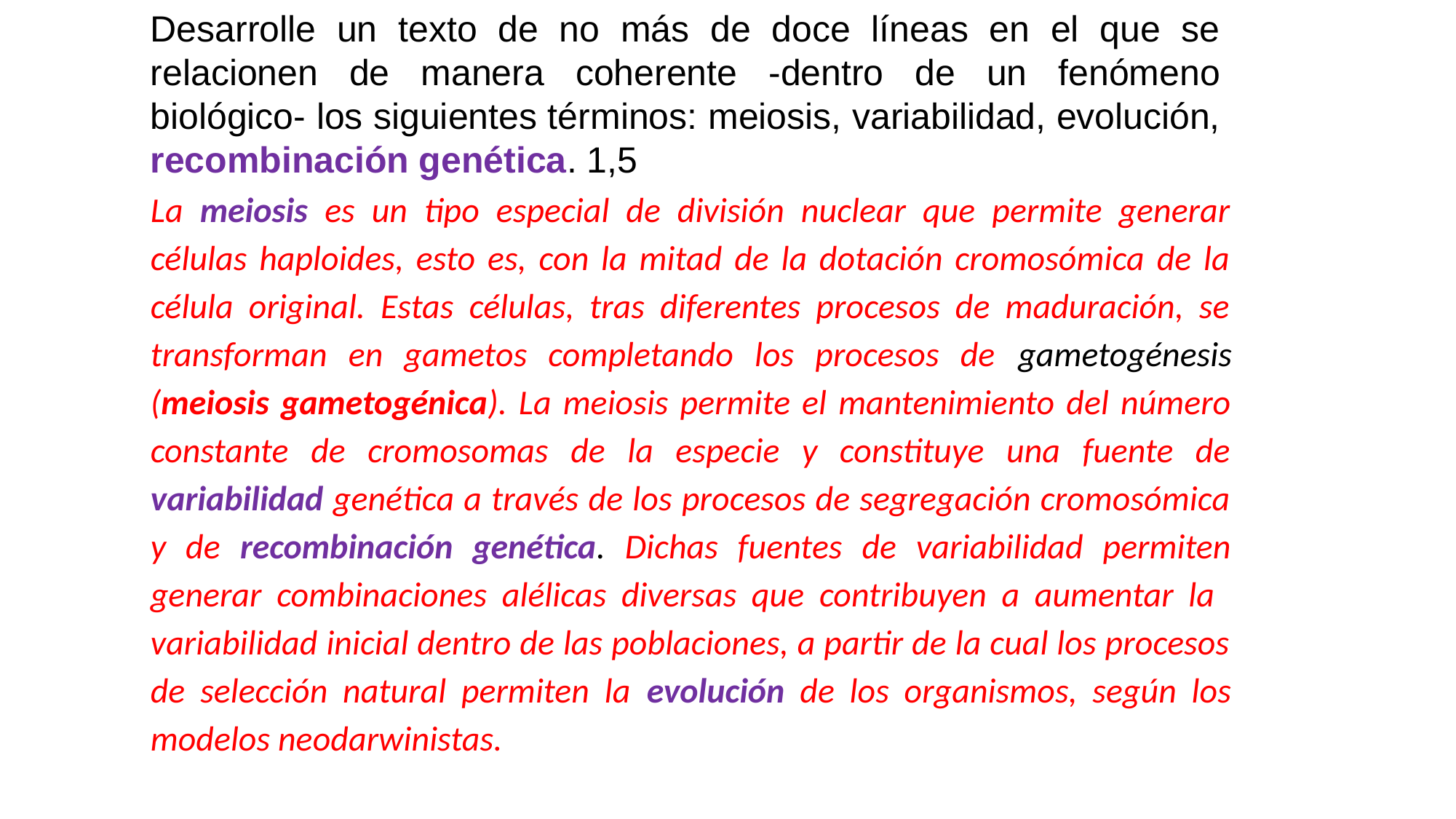

Desarrolle un texto de no más de doce líneas en el que se relacionen de manera coherente -dentro de un fenómeno biológico- los siguientes términos: meiosis, variabilidad, evolución, recombinación genética. 1,5
La meiosis es un tipo especial de división nuclear que permite generar células haploides, esto es, con la mitad de la dotación cromosómica de la célula original. Estas células, tras diferentes procesos de maduración, se transforman en gametos completando los procesos de gametogénesis (meiosis gametogénica). La meiosis permite el mantenimiento del número constante de cromosomas de la especie y constituye una fuente de variabilidad genética a través de los procesos de segregación cromosómica y de recombinación genética. Dichas fuentes de variabilidad permiten generar combinaciones alélicas diversas que contribuyen a aumentar la  variabilidad inicial dentro de las poblaciones, a partir de la cual los procesos de selección natural permiten la evolución de los organismos, según los modelos neodarwinistas.